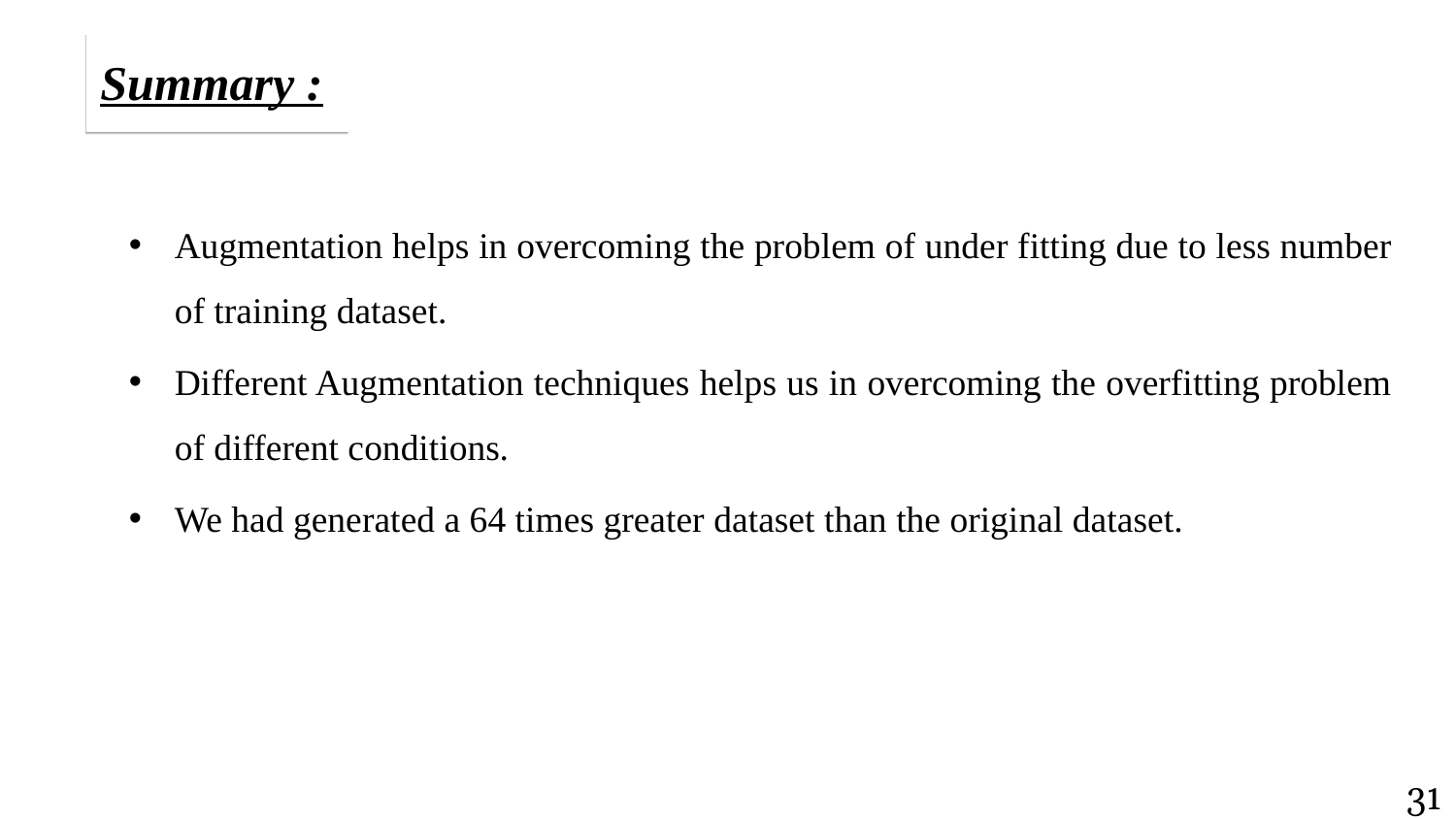

Summary :
Augmentation helps in overcoming the problem of under fitting due to less number of training dataset.
Different Augmentation techniques helps us in overcoming the overfitting problem of different conditions.
We had generated a 64 times greater dataset than the original dataset.
31